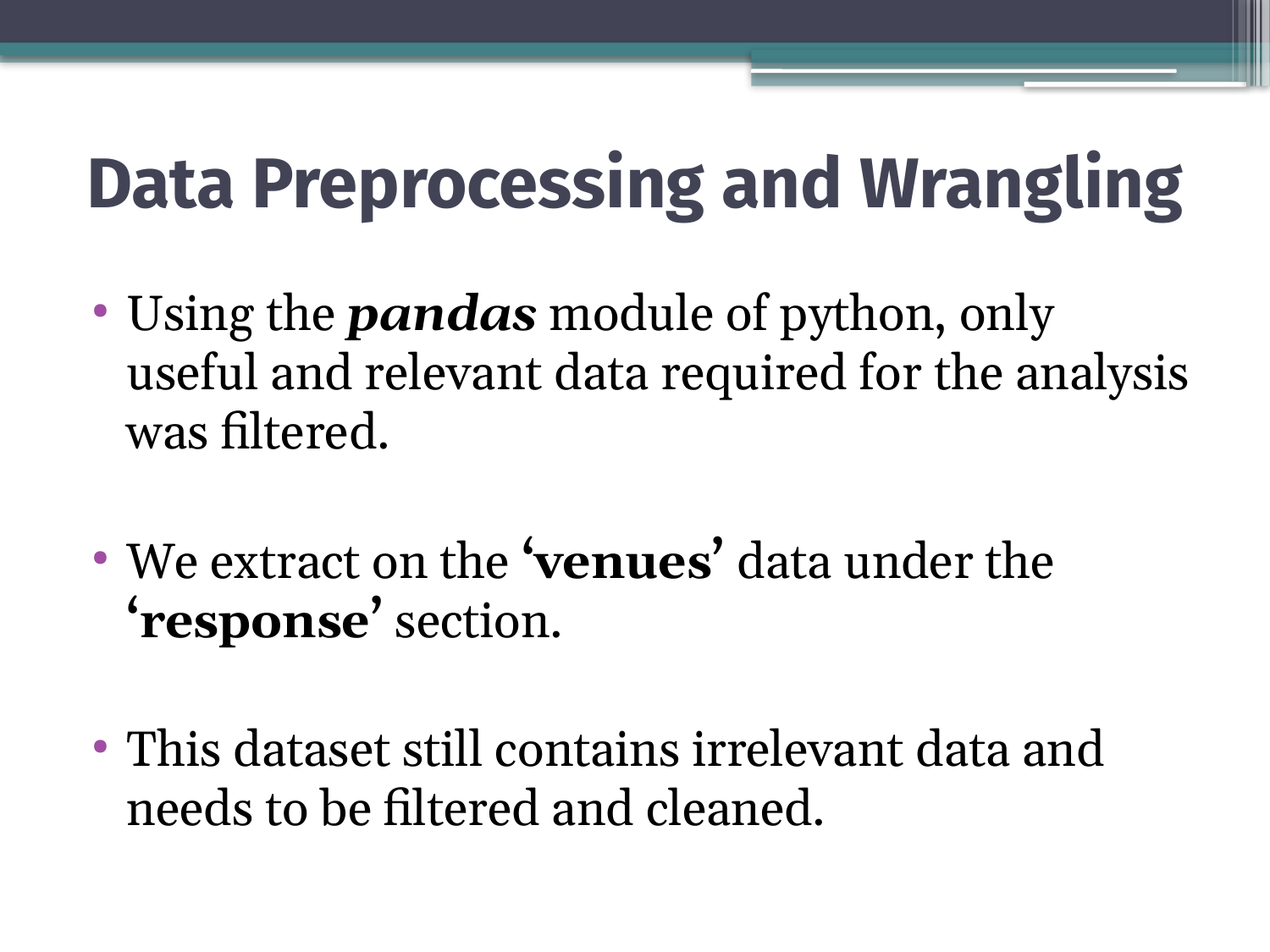

# Data Preprocessing and Wrangling
Using the pandas module of python, only useful and relevant data required for the analysis was filtered.

We extract on the ‘venues’ data under the ‘response’ section.

This dataset still contains irrelevant data and needs to be filtered and cleaned.